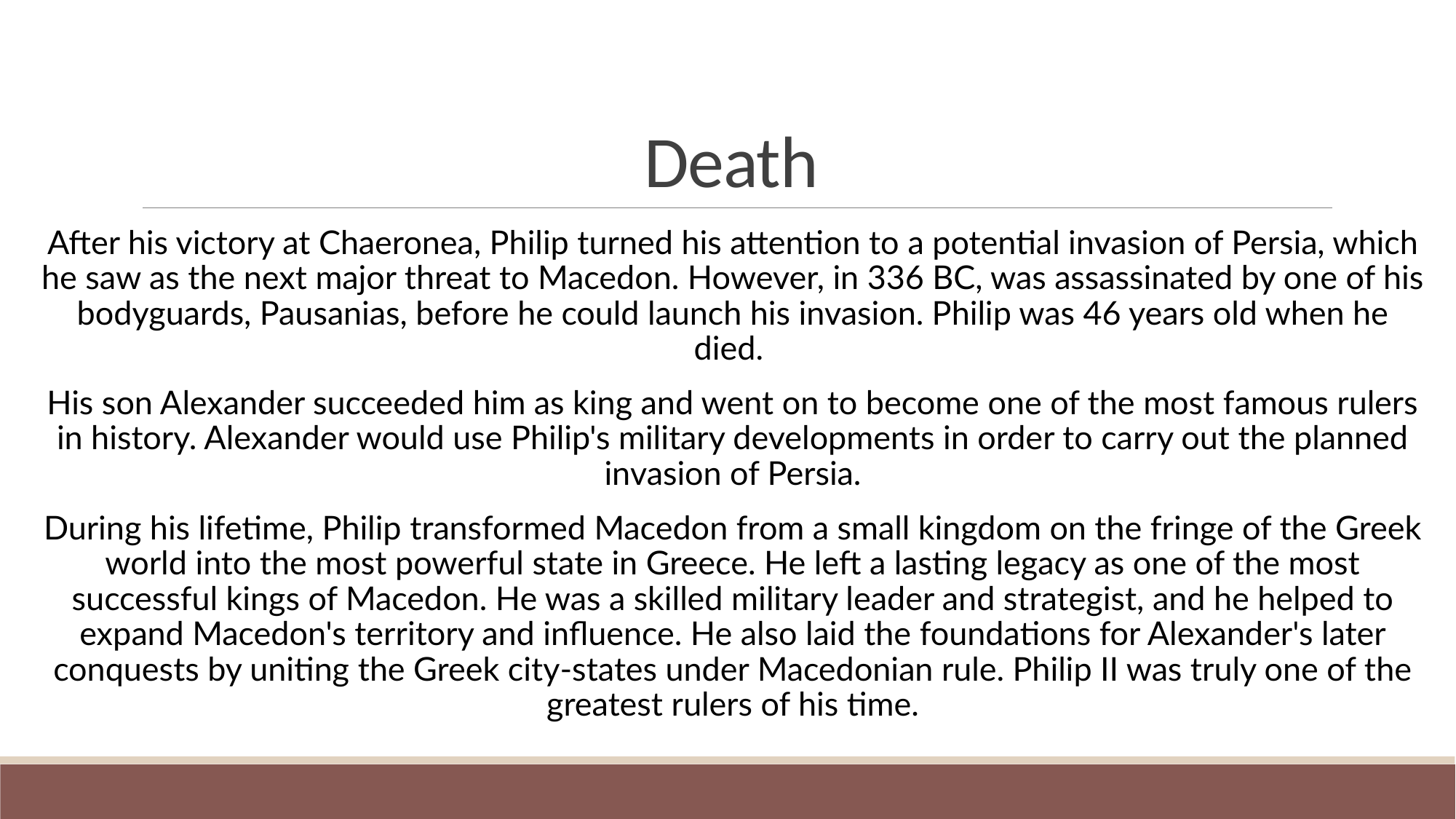

# Death
After his victory at Chaeronea, Philip turned his attention to a potential invasion of Persia, which he saw as the next major threat to Macedon. However, in 336 BC, was assassinated by one of his bodyguards, Pausanias, before he could launch his invasion. Philip was 46 years old when he died.
His son Alexander succeeded him as king and went on to become one of the most famous rulers in history. Alexander would use Philip's military developments in order to carry out the planned invasion of Persia.
During his lifetime, Philip transformed Macedon from a small kingdom on the fringe of the Greek world into the most powerful state in Greece. He left a lasting legacy as one of the most successful kings of Macedon. He was a skilled military leader and strategist, and he helped to expand Macedon's territory and influence. He also laid the foundations for Alexander's later conquests by uniting the Greek city-states under Macedonian rule. Philip II was truly one of the greatest rulers of his time.